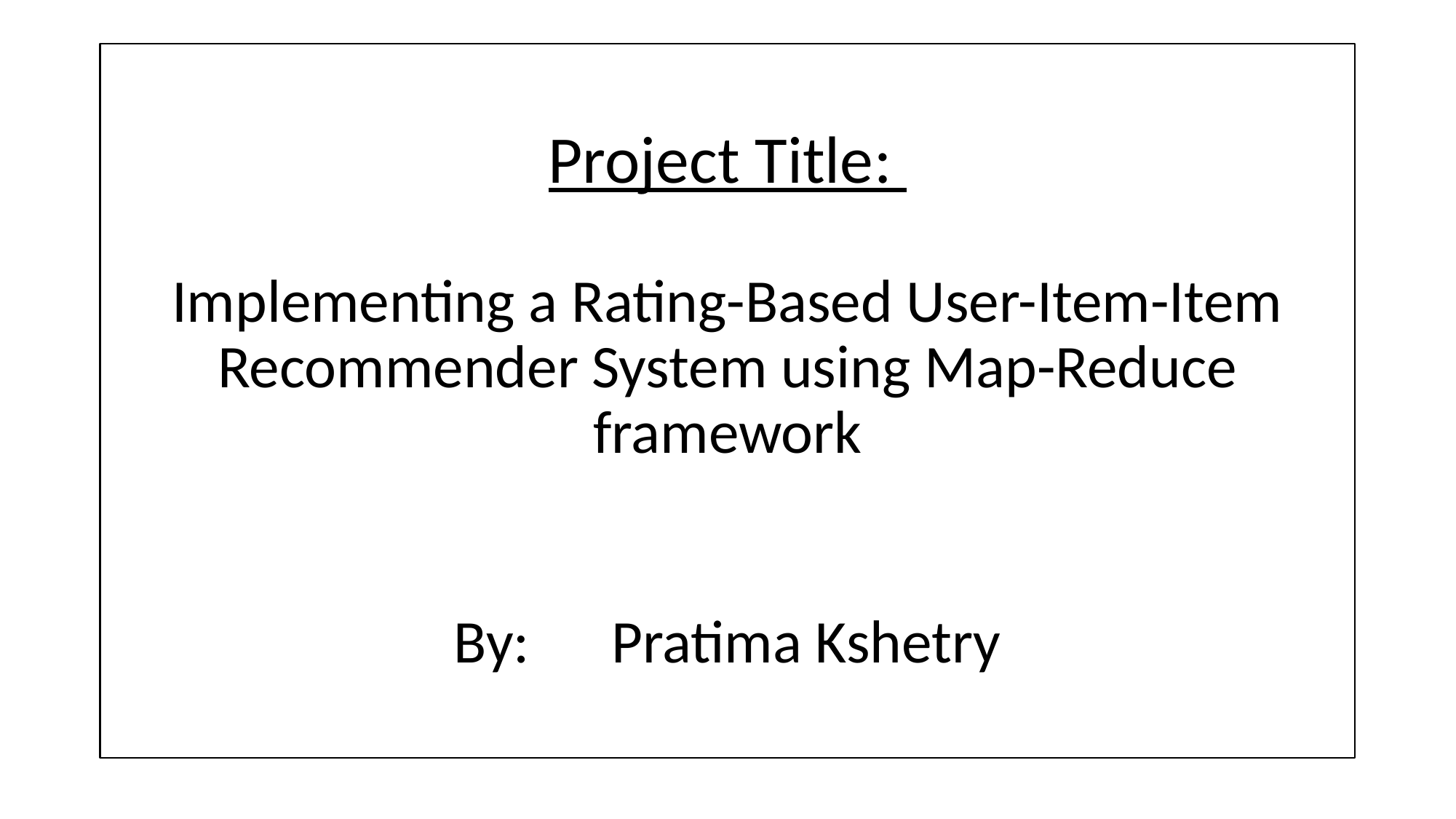

# Project Title: Implementing a Rating-Based User-Item-Item Recommender System using Map-Reduce framework By:      Pratima Kshetry